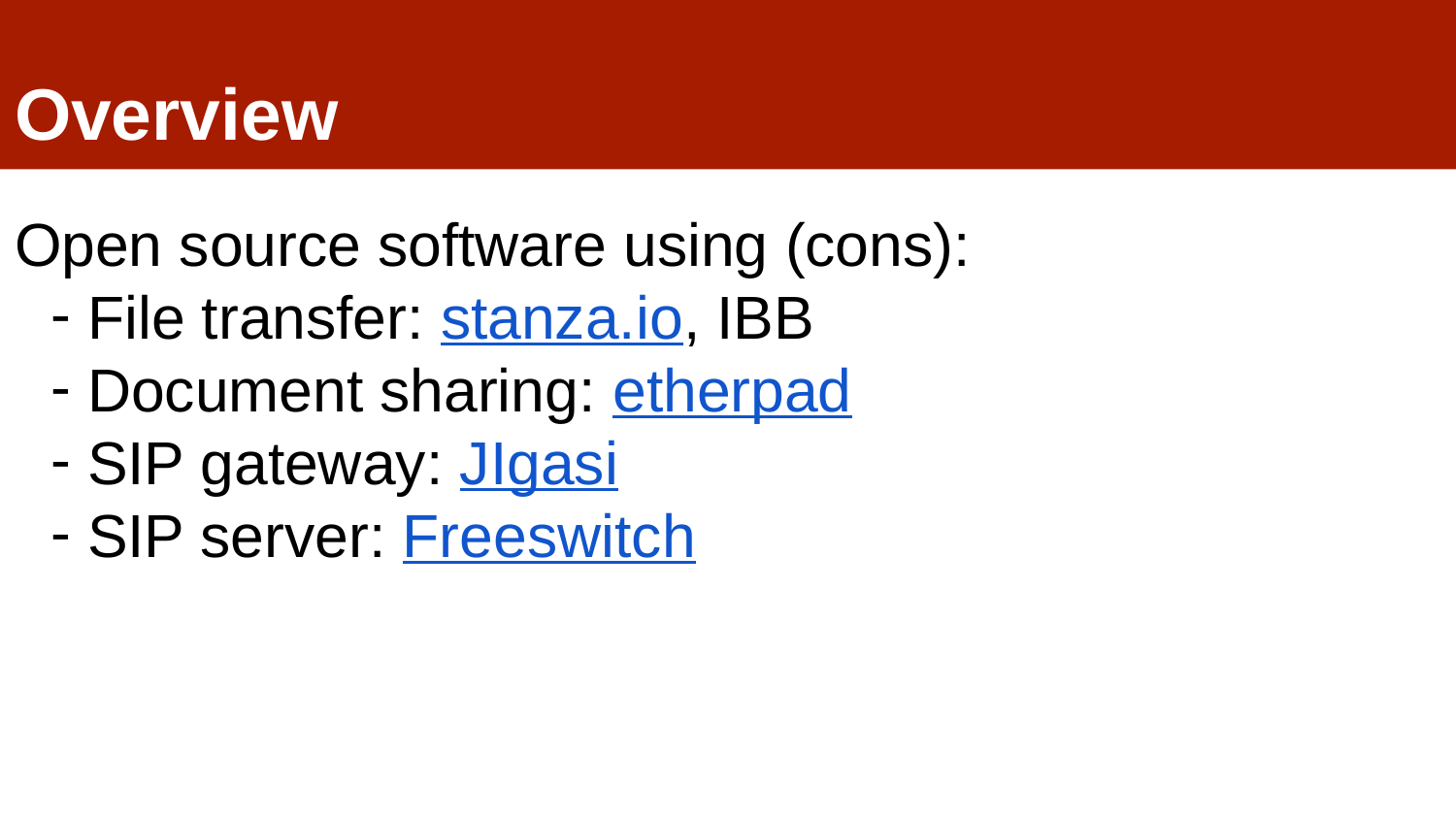

# Overview
Open source software using (cons):
File transfer: stanza.io, IBB
Document sharing: etherpad
SIP gateway: JIgasi
SIP server: Freeswitch